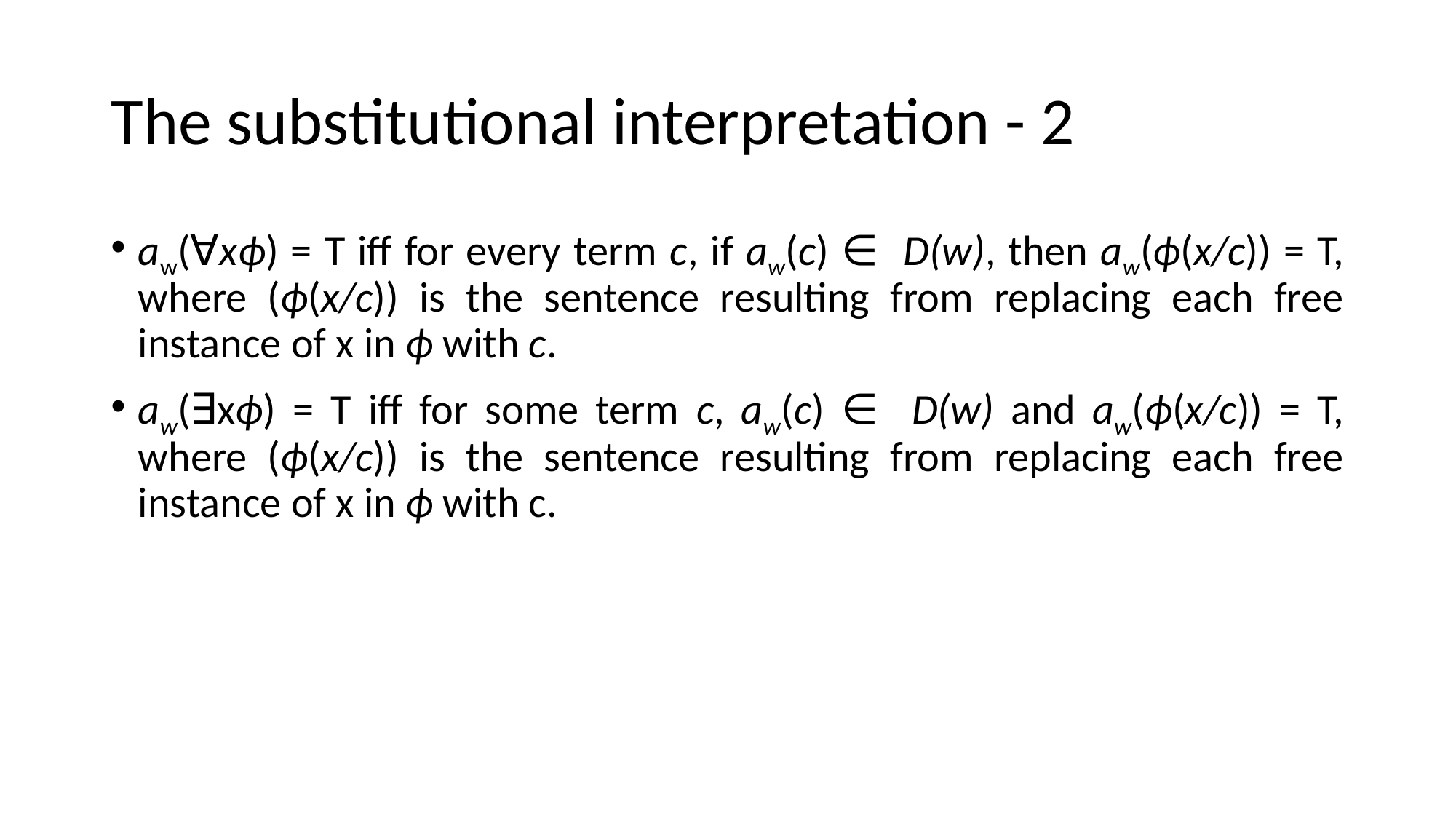

# The substitutional interpretation - 2
aw(∀xϕ) = T iff for every term c, if aw(c) ∈  D(w), then aw(ϕ(x/c)) = T, where (ϕ(x/c)) is the sentence resulting from replacing each free instance of x in ϕ with c.
aw(∃xϕ) = T iff for some term c, aw(c) ∈  D(w) and aw(ϕ(x/c)) = T, where (ϕ(x/c)) is the sentence resulting from replacing each free instance of x in ϕ with c.